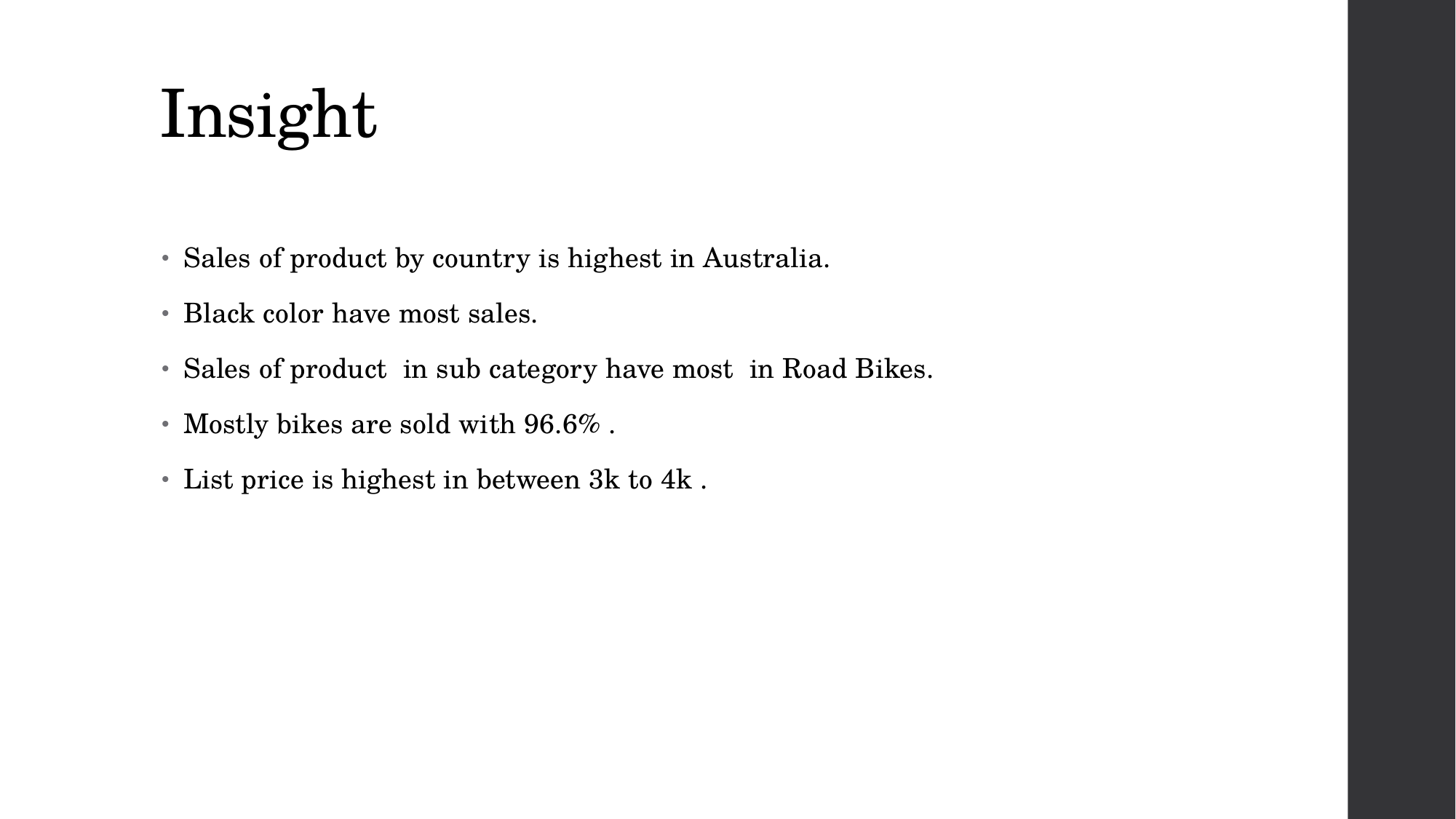

# Insight
Sales of product by country is highest in Australia.
Black color have most sales.
Sales of product  in sub category have most  in Road Bikes.
Mostly bikes are sold with 96.6% .
List price is highest in between 3k to 4k .